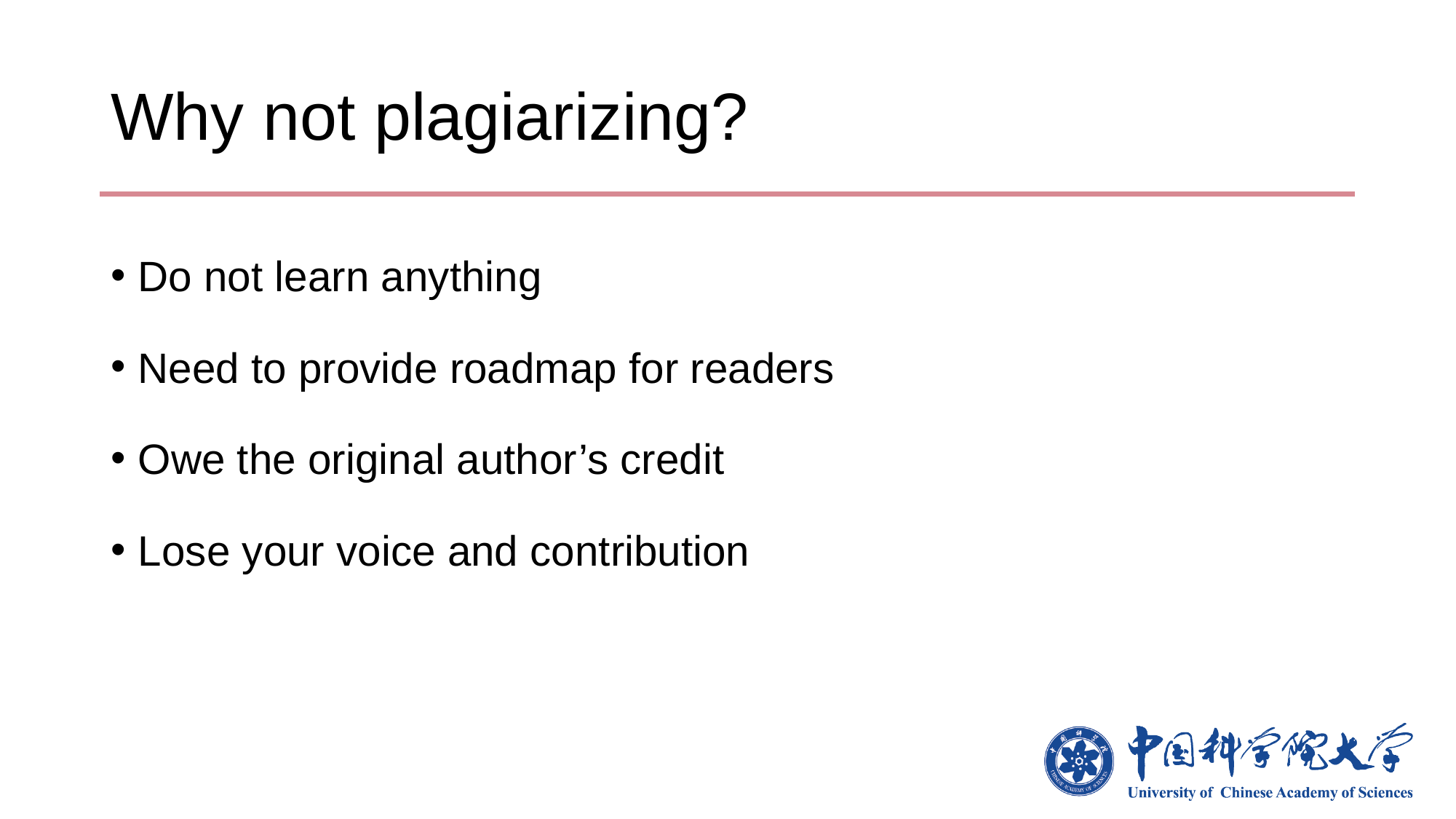

# Why not plagiarizing?
Do not learn anything
Need to provide roadmap for readers
Owe the original author’s credit
Lose your voice and contribution